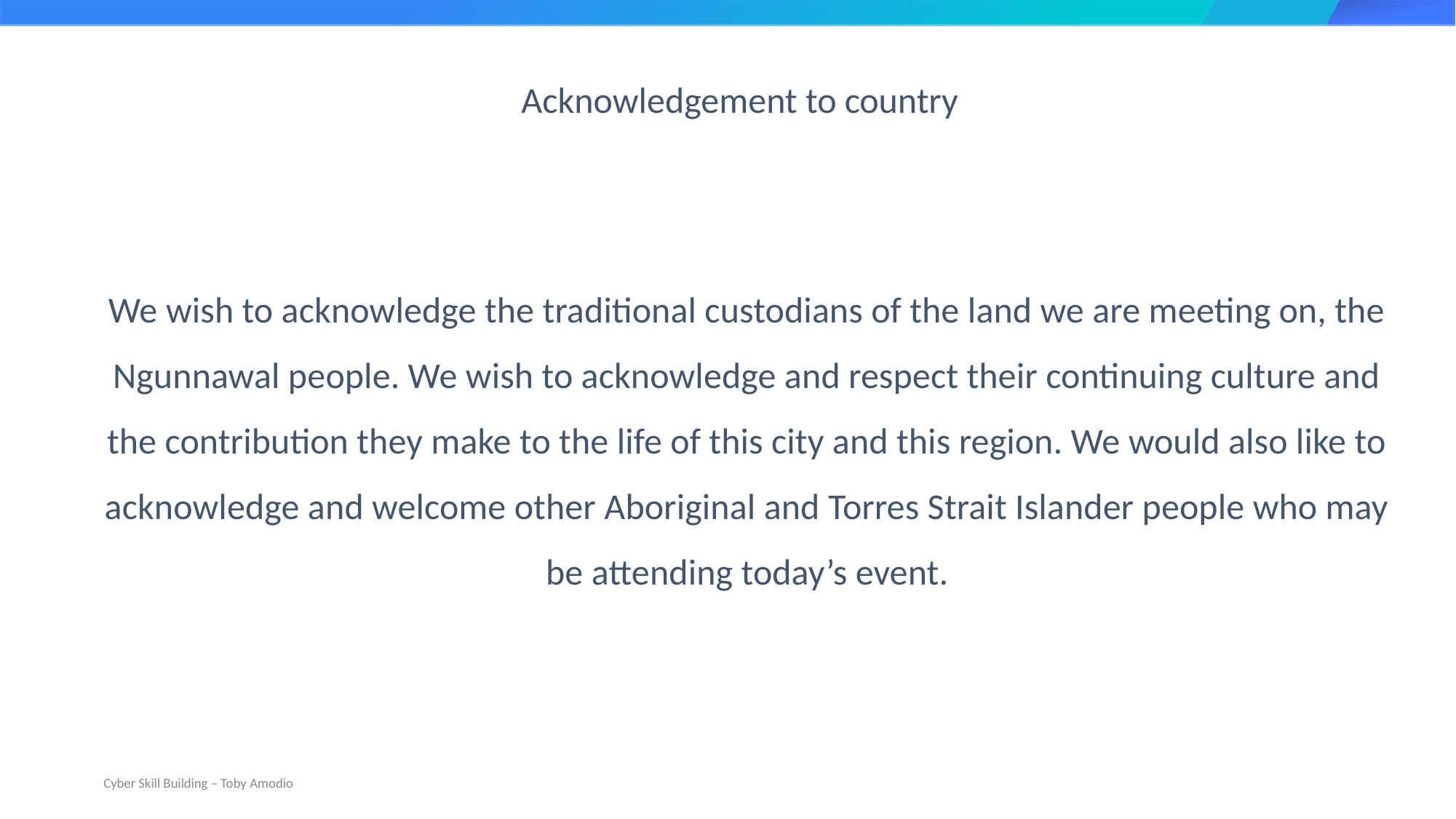

# Acknowledgement to country
We wish to acknowledge the traditional custodians of the land we are meeting on, the Ngunnawal people. We wish to acknowledge and respect their continuing culture and the contribution they make to the life of this city and this region. We would also like to acknowledge and welcome other Aboriginal and Torres Strait Islander people who may be attending today’s event.
Cyber Skill Building – Toby Amodio